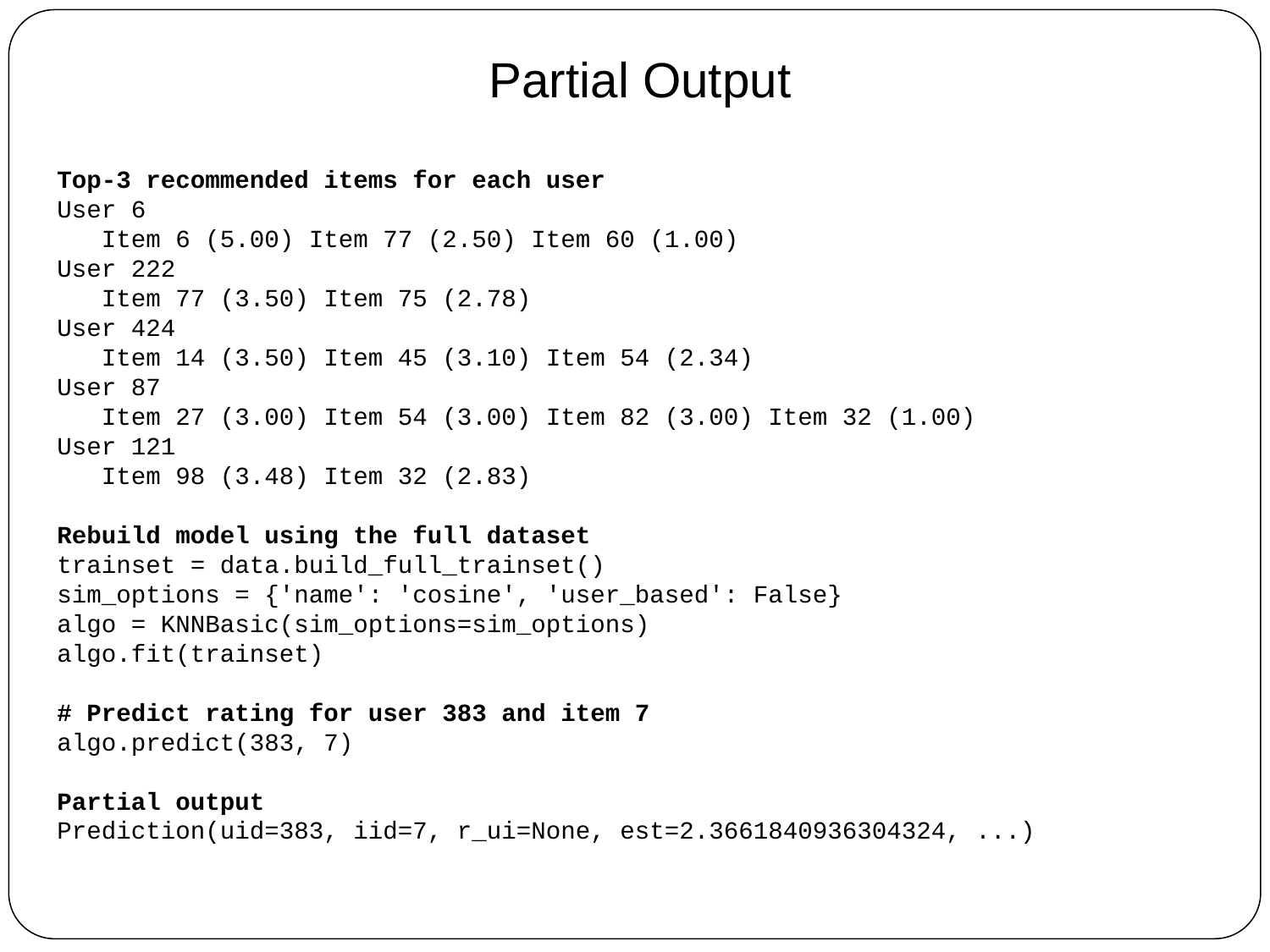

Partial Output
Top-3 recommended items for each user
User 6
   Item 6 (5.00) Item 77 (2.50) Item 60 (1.00)
User 222
   Item 77 (3.50) Item 75 (2.78)
User 424
   Item 14 (3.50) Item 45 (3.10) Item 54 (2.34)
User 87
   Item 27 (3.00) Item 54 (3.00) Item 82 (3.00) Item 32 (1.00)
User 121
   Item 98 (3.48) Item 32 (2.83)

Rebuild model using the full dataset
trainset = data.build_full_trainset()
sim_options = {'name': 'cosine', 'user_based': False}
algo = KNNBasic(sim_options=sim_options)
algo.fit(trainset)

# Predict rating for user 383 and item 7
algo.predict(383, 7)

Partial output
Prediction(uid=383, iid=7, r_ui=None, est=2.3661840936304324, ...)